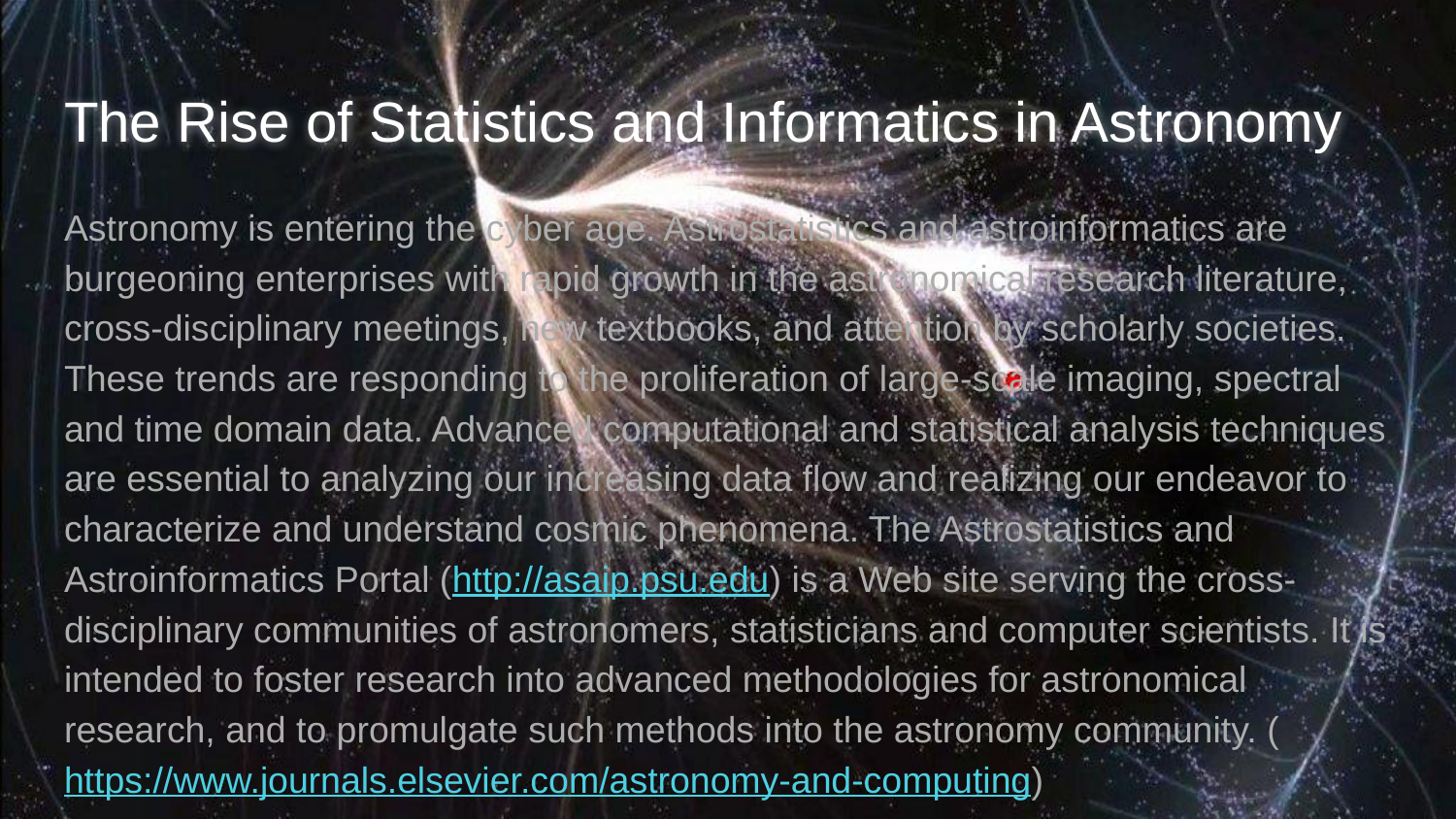

# The Rise of Statistics and Informatics in Astronomy
Astronomy is entering the cyber age. Astrostatistics and astroinformatics are burgeoning enterprises with rapid growth in the astronomical research literature, cross-disciplinary meetings, new textbooks, and attention by scholarly societies. These trends are responding to the proliferation of large-scale imaging, spectral and time domain data. Advanced computational and statistical analysis techniques are essential to analyzing our increasing data flow and realizing our endeavor to characterize and understand cosmic phenomena. The Astrostatistics and Astroinformatics Portal (http://asaip.psu.edu) is a Web site serving the cross-disciplinary communities of astronomers, statisticians and computer scientists. It is intended to foster research into advanced methodologies for astronomical research, and to promulgate such methods into the astronomy community. (https://www.journals.elsevier.com/astronomy-and-computing)